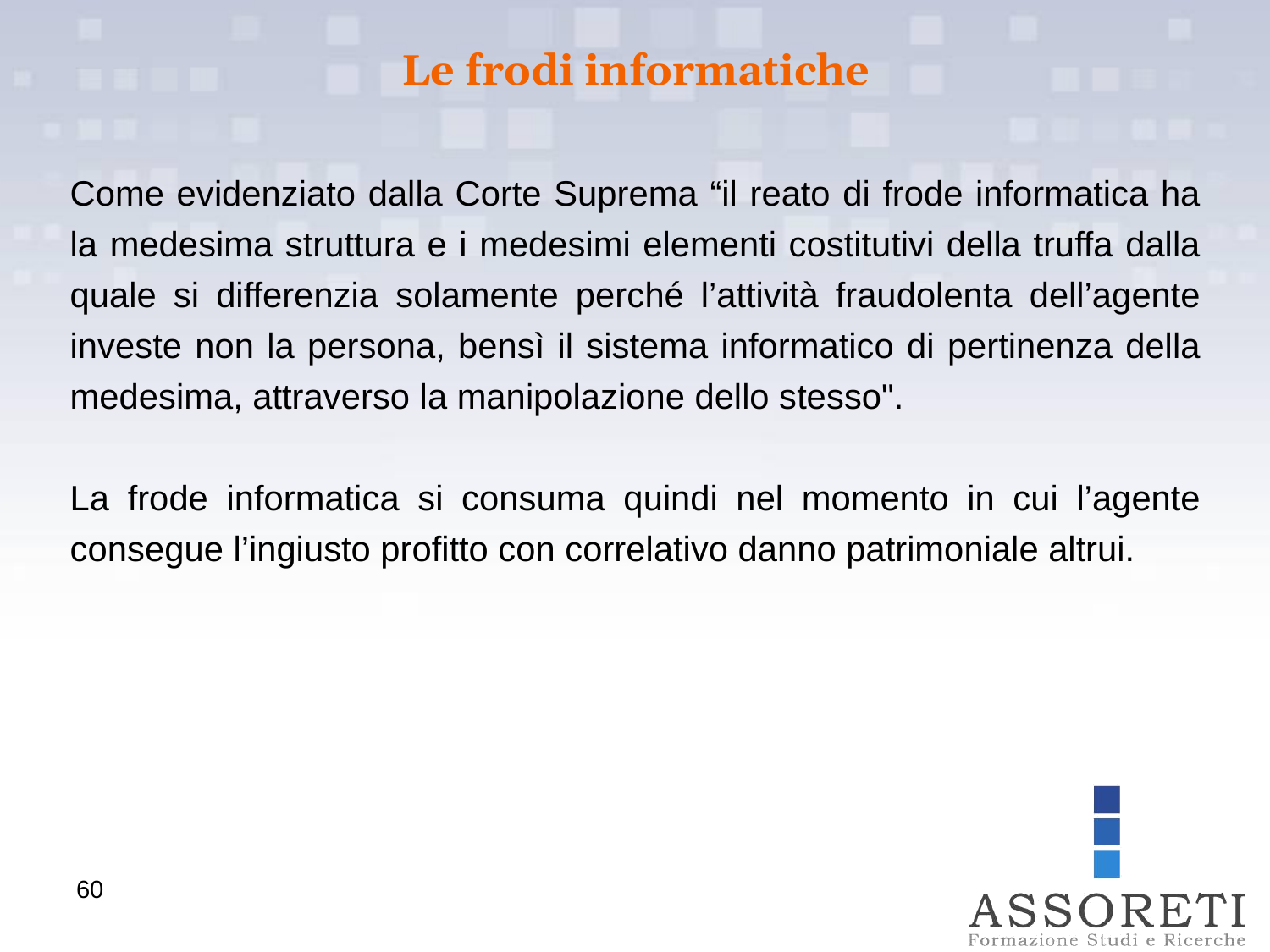

Le frodi informatiche
Come evidenziato dalla Corte Suprema “il reato di frode informatica ha la medesima struttura e i medesimi elementi costitutivi della truffa dalla quale si differenzia solamente perché l’attività fraudolenta dell’agente investe non la persona, bensì il sistema informatico di pertinenza della medesima, attraverso la manipolazione dello stesso".

La frode informatica si consuma quindi nel momento in cui l’agente consegue l’ingiusto profitto con correlativo danno patrimoniale altrui.
60